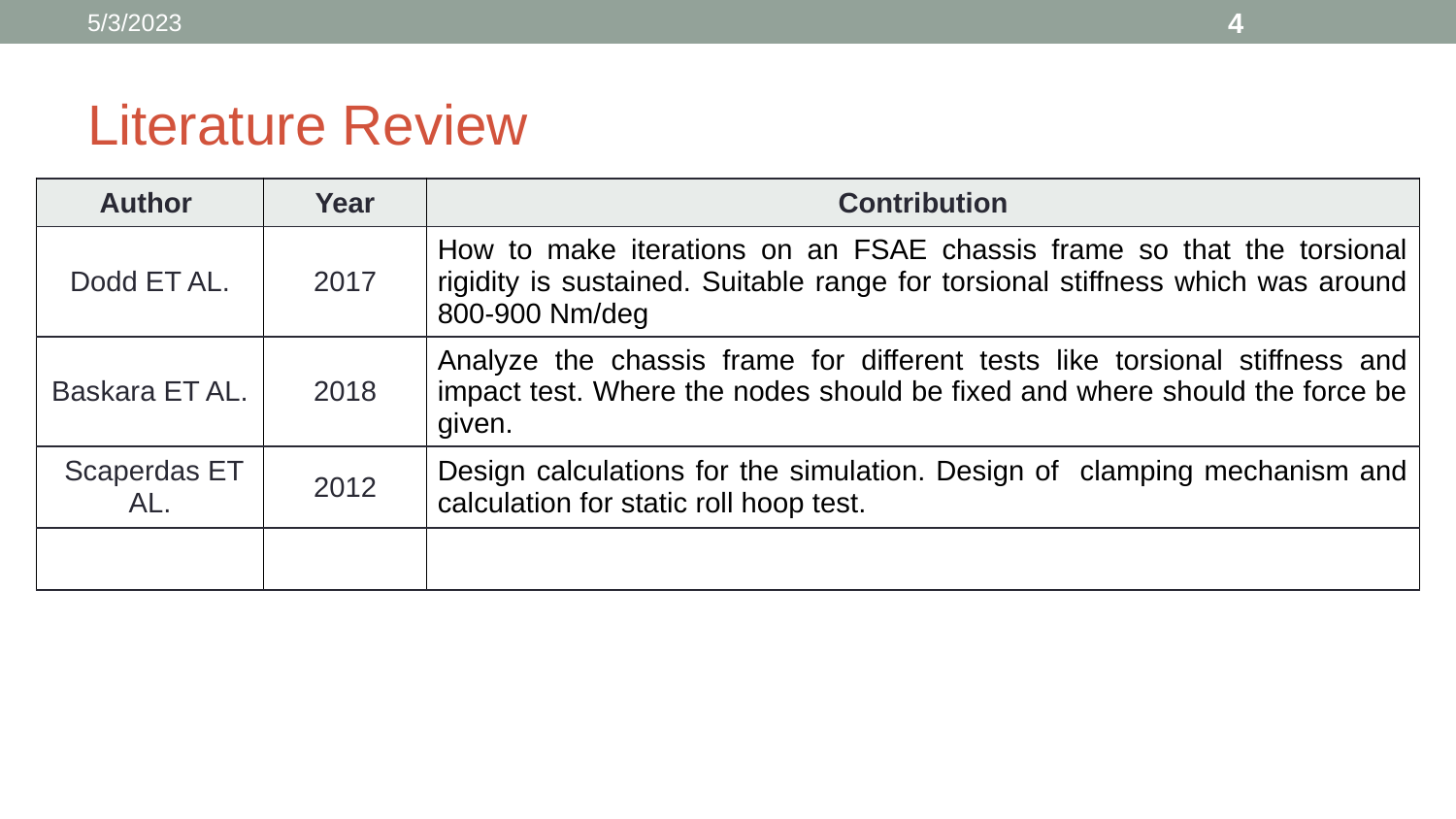

5/3/2023
4
# Literature Review
| Author | Year | Contribution |
| --- | --- | --- |
| Dodd ET AL. | 2017 | How to make iterations on an FSAE chassis frame so that the torsional rigidity is sustained. Suitable range for torsional stiffness which was around 800-900 Nm/deg |
| Baskara ET AL. | 2018 | Analyze the chassis frame for different tests like torsional stiffness and impact test. Where the nodes should be fixed and where should the force be given. |
| Scaperdas ET AL. | 2012 | Design calculations for the simulation. Design of clamping mechanism and calculation for static roll hoop test. |
|  |  |  |